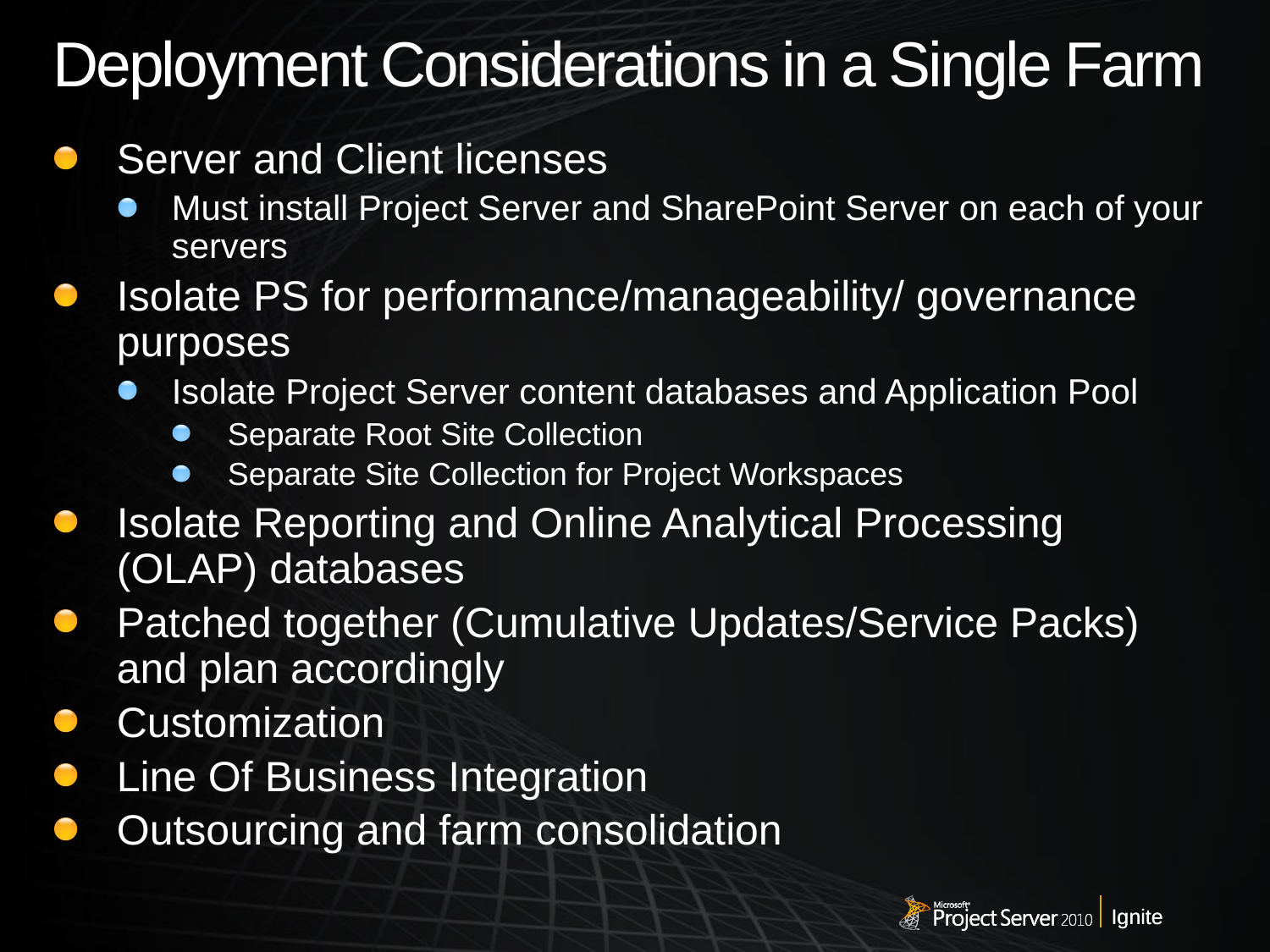

# Deployment Considerations in a Single Farm
Server and Client licenses
Must install Project Server and SharePoint Server on each of your servers
Isolate PS for performance/manageability/ governance purposes
Isolate Project Server content databases and Application Pool
Separate Root Site Collection
Separate Site Collection for Project Workspaces
Isolate Reporting and Online Analytical Processing (OLAP) databases
Patched together (Cumulative Updates/Service Packs) and plan accordingly
Customization
Line Of Business Integration
Outsourcing and farm consolidation